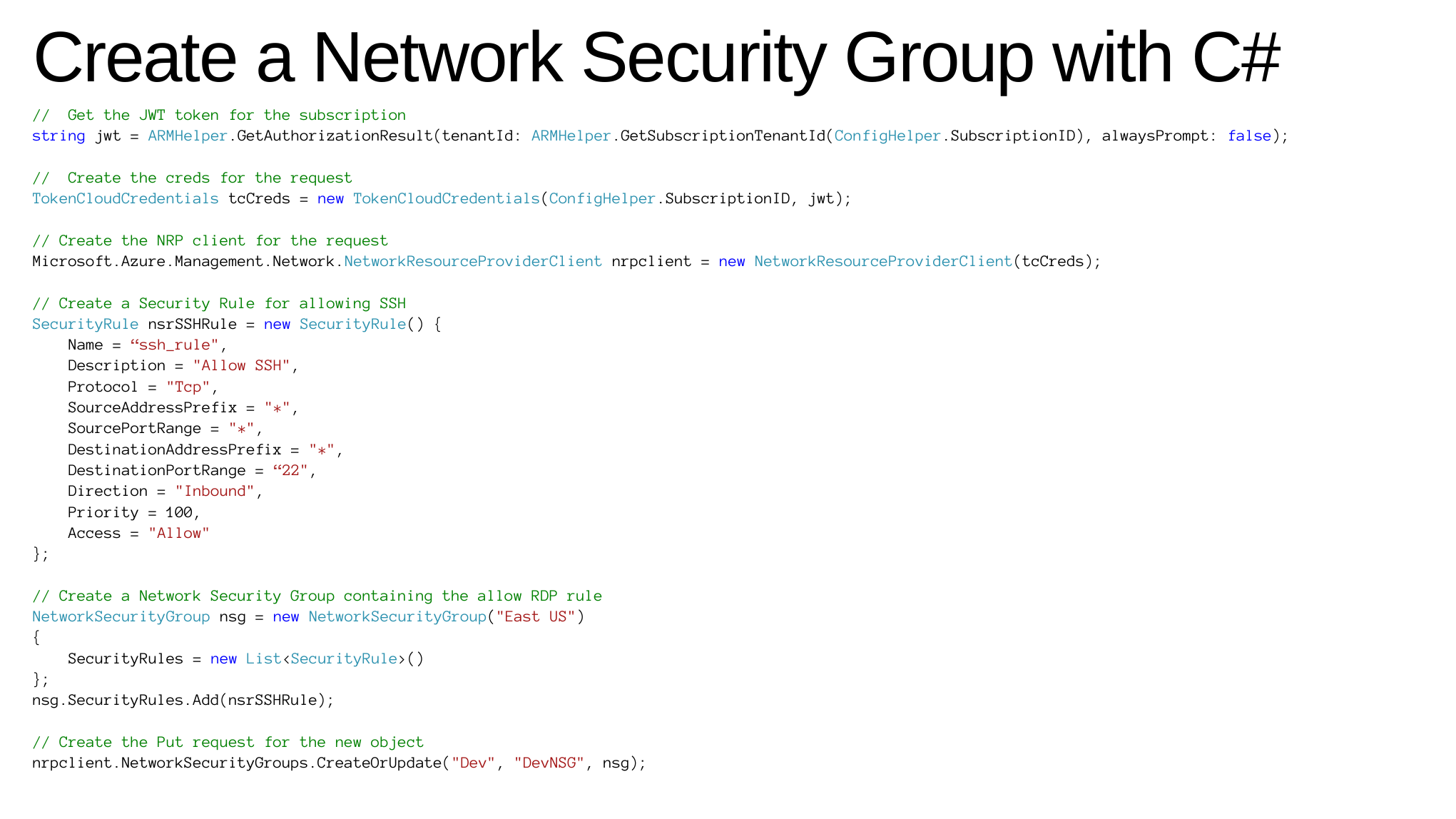

# Create a Network Security Group with C#
//  Get the JWT token for the subscription
string jwt = ARMHelper.GetAuthorizationResult(tenantId: ARMHelper.GetSubscriptionTenantId(ConfigHelper.SubscriptionID), alwaysPrompt: false);

//  Create the creds for the request
TokenCloudCredentials tcCreds = new TokenCloudCredentials(ConfigHelper.SubscriptionID, jwt);

// Create the NRP client for the request
Microsoft.Azure.Management.Network.NetworkResourceProviderClient nrpclient = new NetworkResourceProviderClient(tcCreds);

// Create a Security Rule for allowing SSH
SecurityRule nsrSSHRule = new SecurityRule() {
    Name = “ssh_rule",
    Description = "Allow SSH",
    Protocol = "Tcp",
    SourceAddressPrefix = "*",
    SourcePortRange = "*",
    DestinationAddressPrefix = "*",
    DestinationPortRange = “22",
    Direction = "Inbound",
    Priority = 100,
    Access = "Allow"
};

// Create a Network Security Group containing the allow RDP rule
NetworkSecurityGroup nsg = new NetworkSecurityGroup("East US")
{
    SecurityRules = new List<SecurityRule>()
};
nsg.SecurityRules.Add(nsrSSHRule);

// Create the Put request for the new object
nrpclient.NetworkSecurityGroups.CreateOrUpdate("Dev", "DevNSG", nsg);